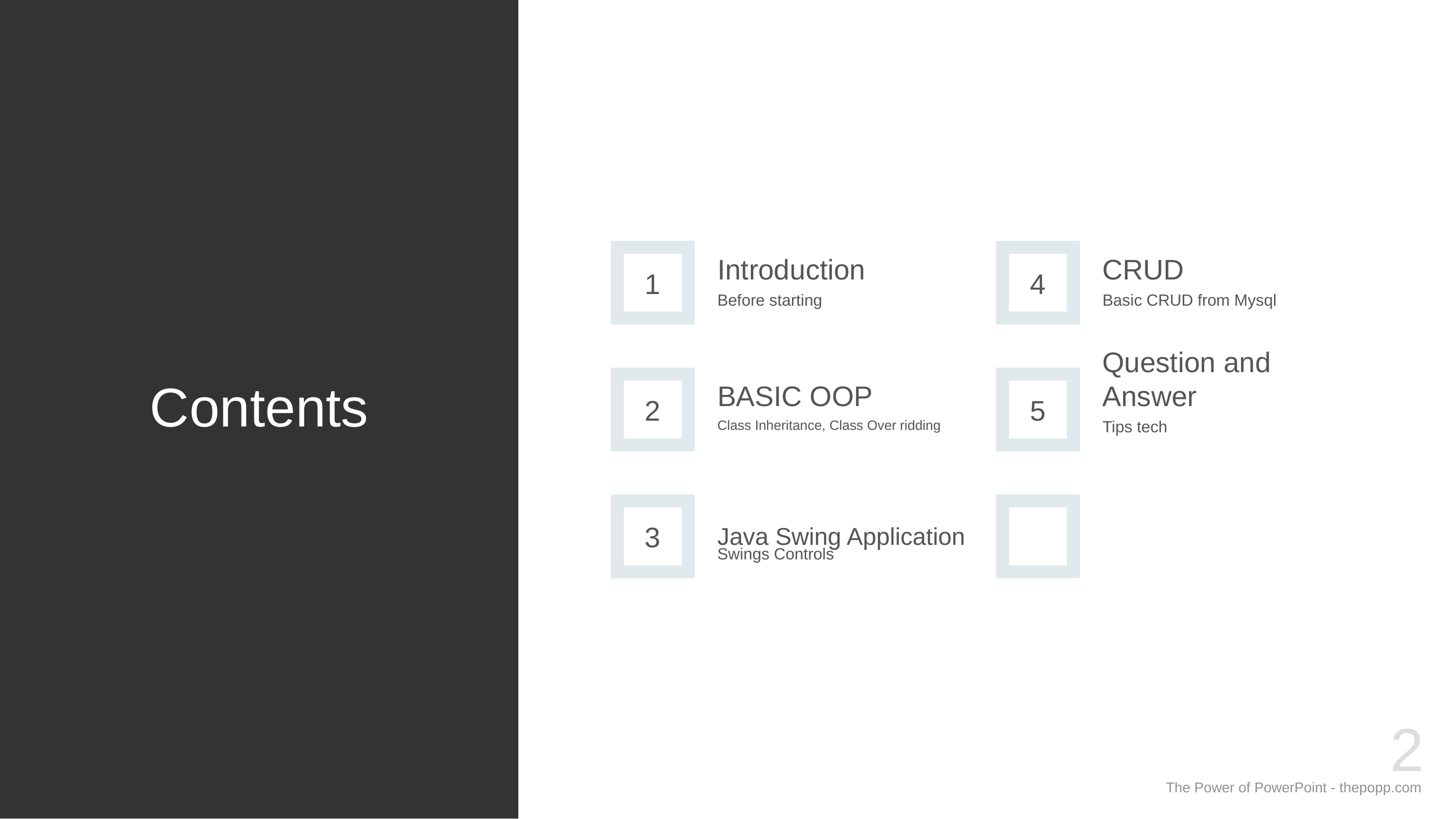

Introduction
CRUD
1
4
Before starting
Basic CRUD from Mysql
# Contents
BASIC OOP
Question and Answer
2
5
Class Inheritance, Class Over ridding
Tips tech
3
Java Swing Application
Swings Controls
2
The Power of PowerPoint - thepopp.com